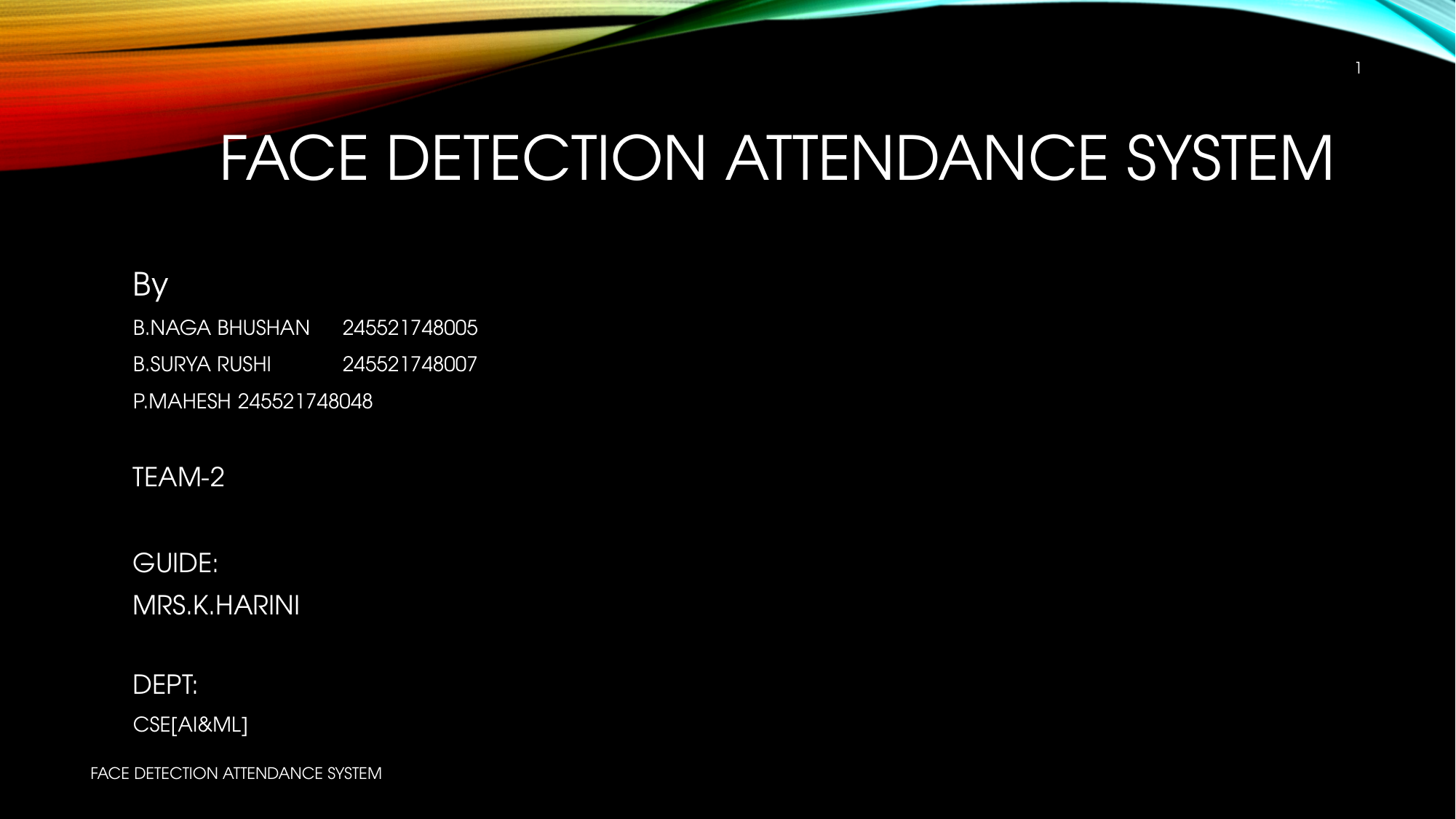

1
# Face detection attendance system
By
B.NAGA BHUSHAN 	245521748005
B.SURYA RUSHI 	245521748007
P.MAHESH 	245521748048

TEAM-2

GUIDE:
MRS.K.HARINI

DEPT:
CSE[AI&ML]

FACE DETECTION ATTENDANCE SYSTEM